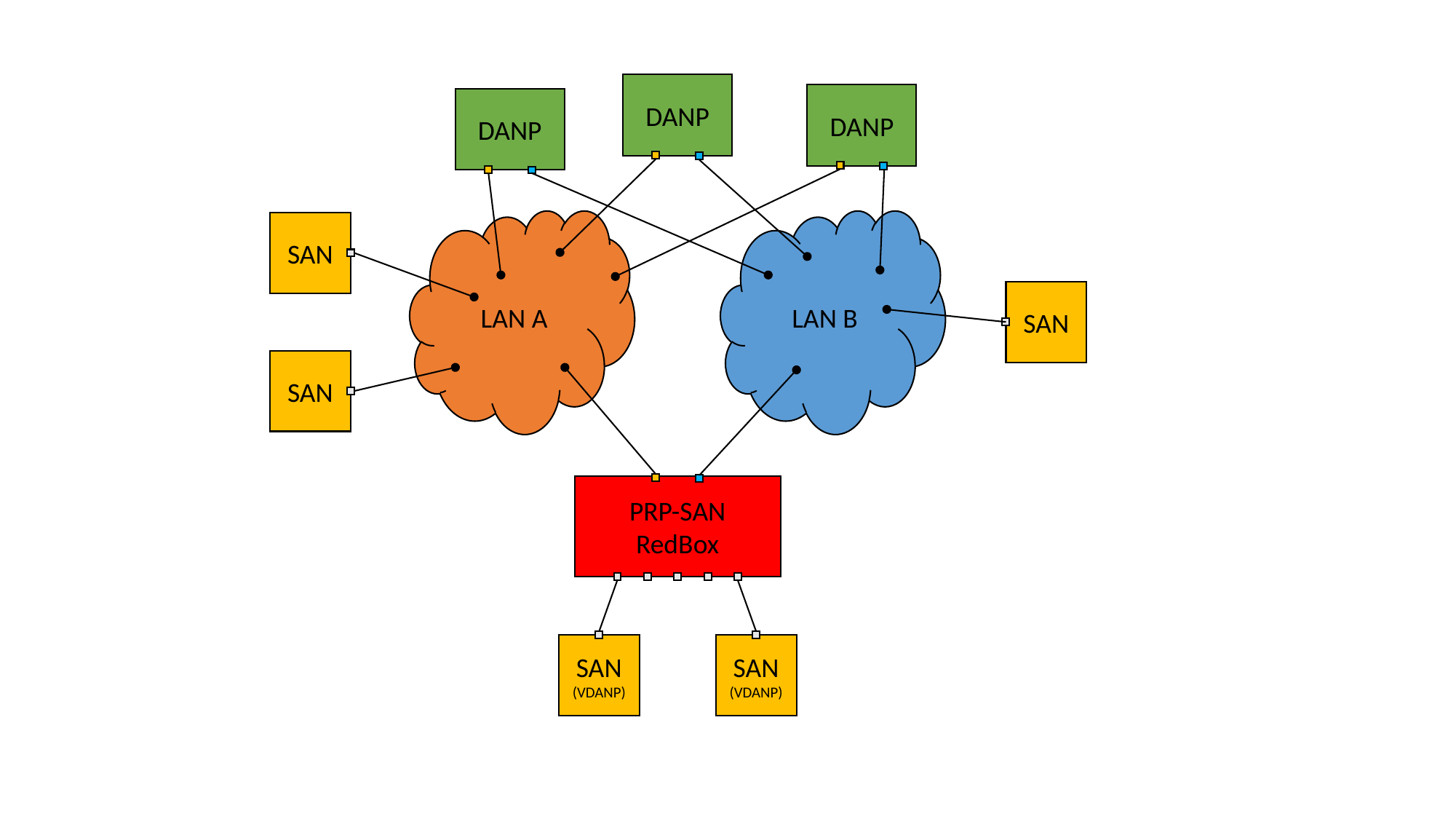

DANP

DANP

DANP

LAN A
LAN B
SAN

SAN

SAN

PRP-SAN
RedBox

SAN
(VDANP)

SAN
(VDANP)